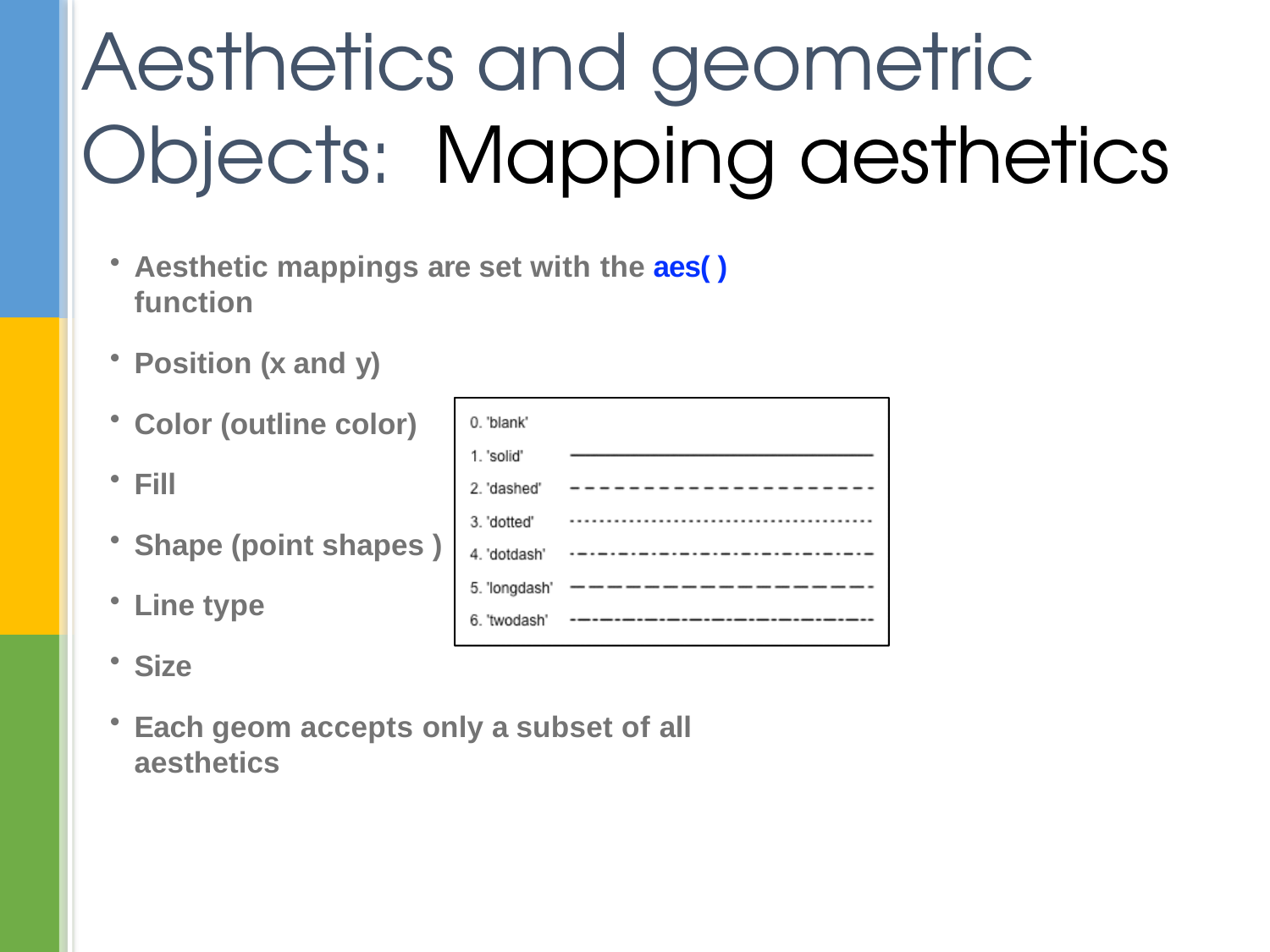

# Aesthetics and geometric Objects:  Mapping aesthetics
Aesthetic mappings are set with the aes( ) function
Position (x and y)
Color (outline color)
Fill
Shape (point shapes )
Line type
Size
Each geom accepts only a subset of all aesthetics